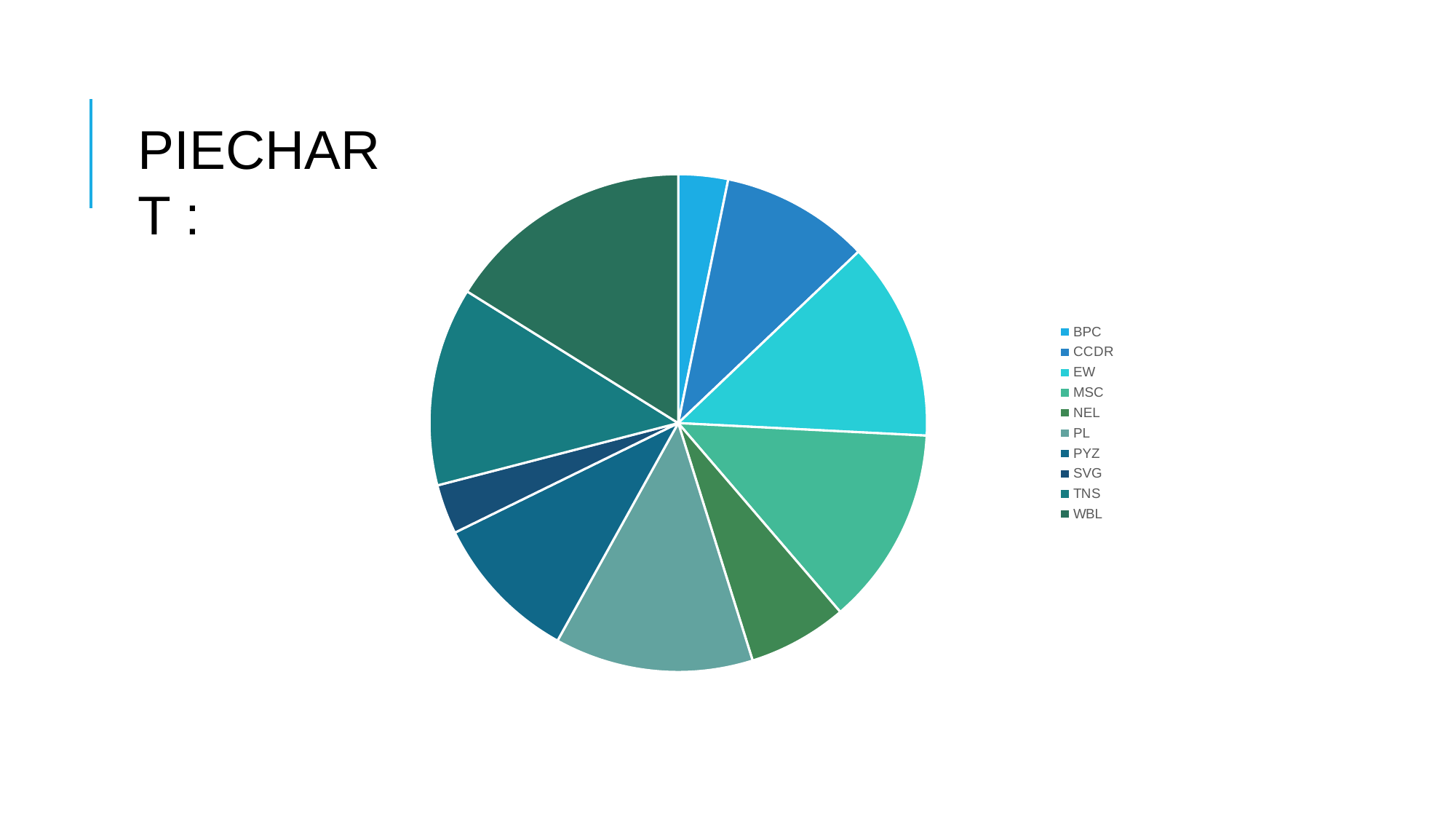

PIECHART :

### Chart

| Category | HIGH | LOW | MED | VERY HIGH |
|---|---|---|---|---|
| BPC | 1.0 | 2.0 | 10.0 | 1.0 |
| CCDR | 3.0 | 12.0 | 9.0 | 2.0 |
| EW | 4.0 | 6.0 | 12.0 | 2.0 |
| MSC | 4.0 | 7.0 | 8.0 | 2.0 |
| NEL | 2.0 | 8.0 | 7.0 | 1.0 |
| PL | 4.0 | 5.0 | 8.0 | 1.0 |
| PYZ | 3.0 | 7.0 | 8.0 | 3.0 |
| SVG | 1.0 | 10.0 | 11.0 | 2.0 |
| TNS | 4.0 | 9.0 | 9.0 | 1.0 |
| WBL | 5.0 | 4.0 | 7.0 | 2.0 |